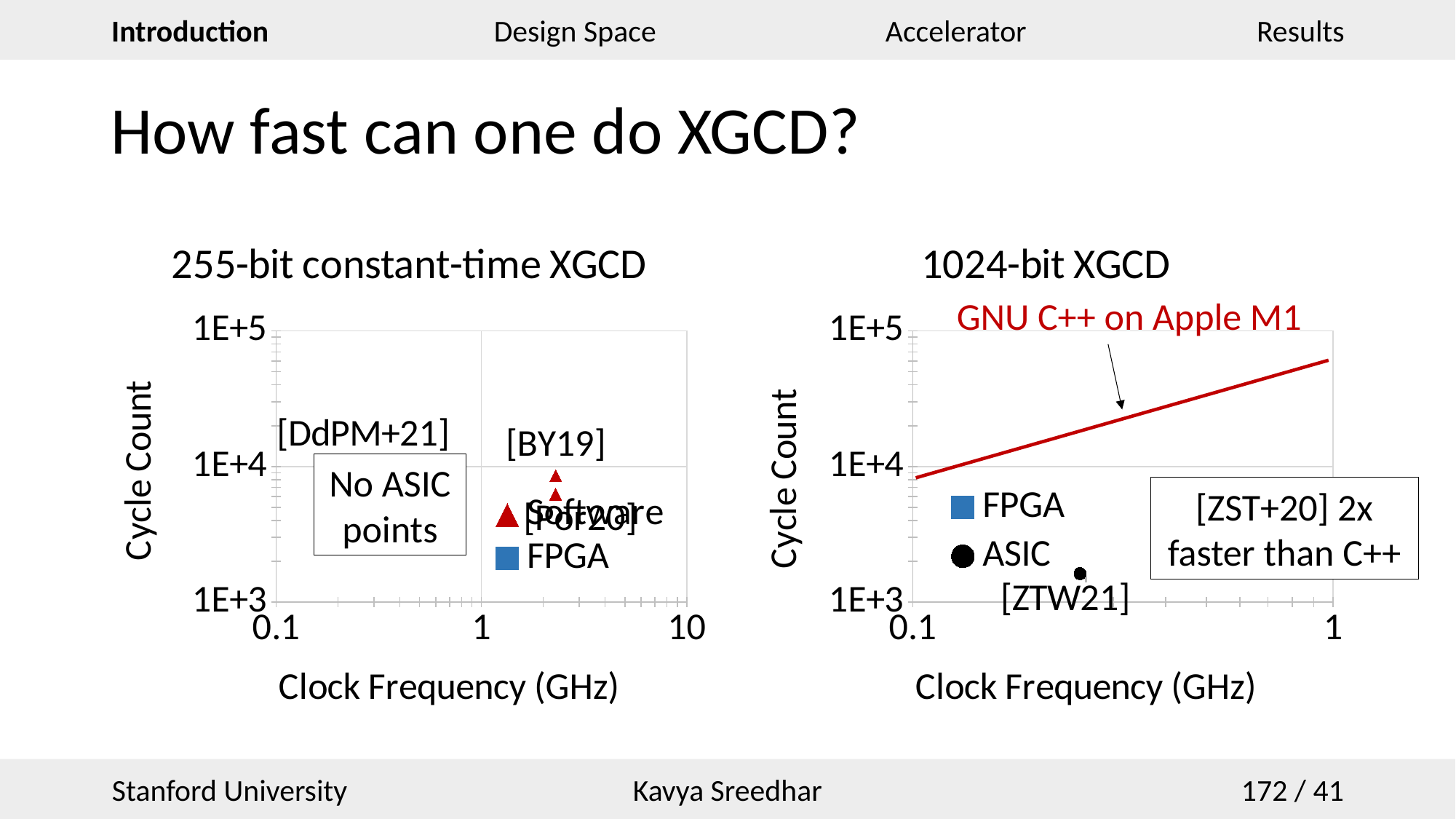

# How fast can one do XGCD?

### Chart: 255-bit constant-time XGCD

| Category |  |  |
|---|---|---|

### Chart: 1024-bit XGCD

| Category |  |  |
|---|---|---|
GNU C++ on Apple M1
No ASIC points
[ZST+20] 2x faster than C++